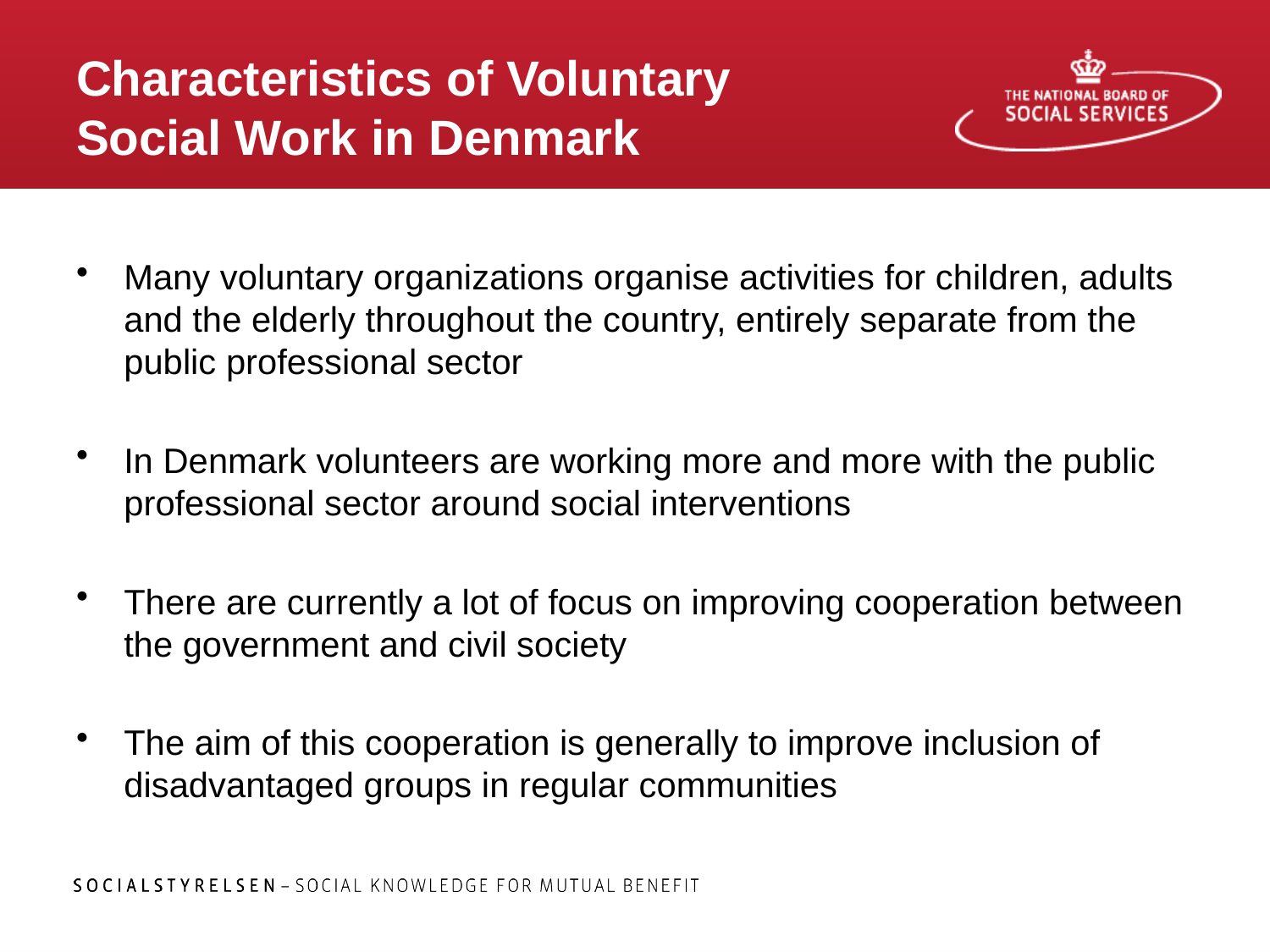

# Characteristics of Voluntary Social Work in Denmark

Many voluntary organizations organise activities for children, adults and the elderly throughout the country, entirely separate from the public professional sector

In Denmark volunteers are working more and more with the public professional sector around social interventions

There are currently a lot of focus on improving cooperation between the government and civil society

The aim of this cooperation is generally to improve inclusion of disadvantaged groups in regular communities